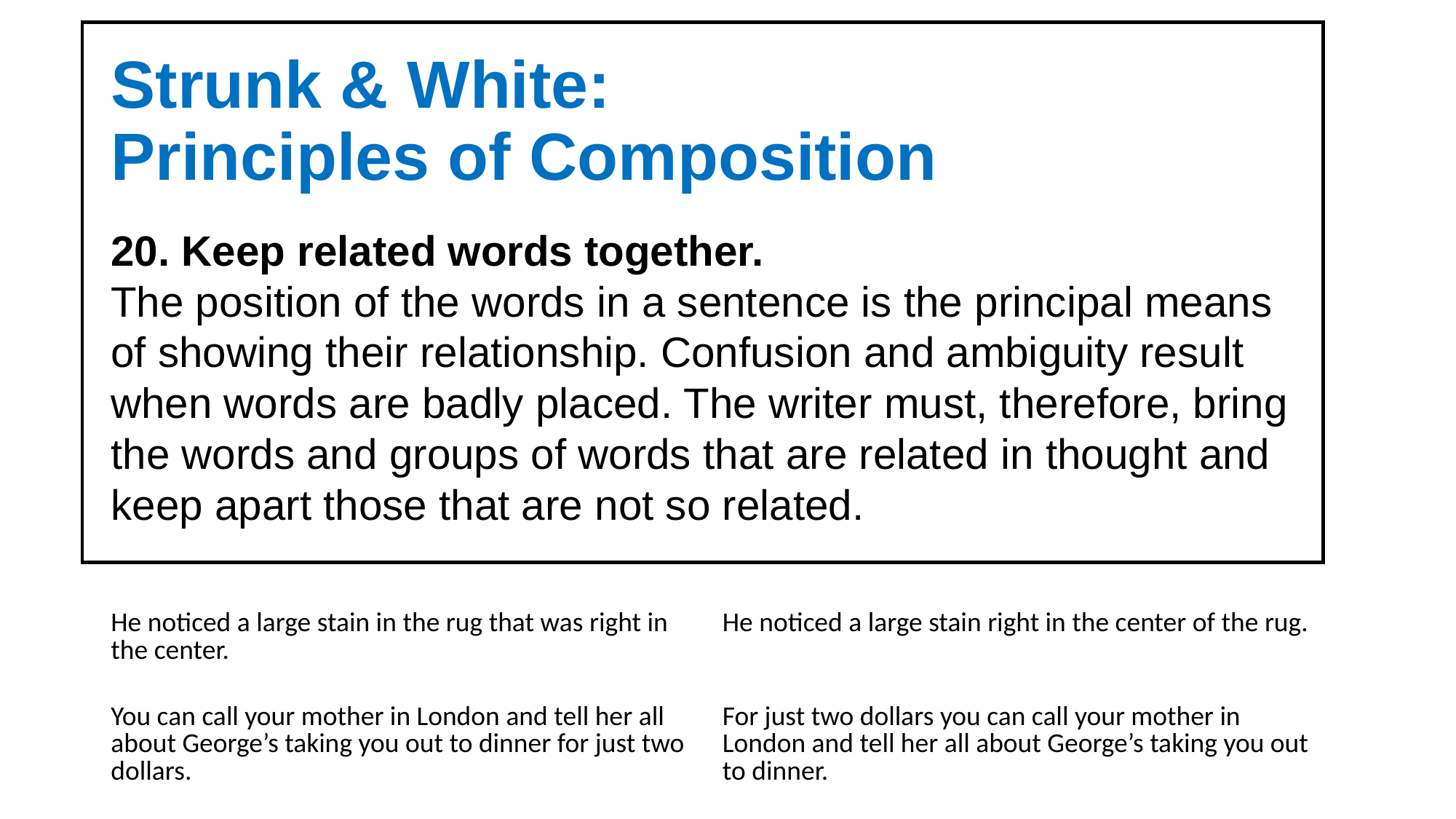

# Strunk & White: Principles of Composition
20. Keep related words together.
The position of the words in a sentence is the principal means of showing their relationship. Confusion and ambiguity result when words are badly placed. The writer must, therefore, bring the words and groups of words that are related in thought and keep apart those that are not so related.
| He noticed a large stain in the rug that was right in the center. | He noticed a large stain right in the center of the rug. |
| --- | --- |
| You can call your mother in London and tell her all about George’s taking you out to dinner for just two dollars. | For just two dollars you can call your mother in London and tell her all about George’s taking you out to dinner. |